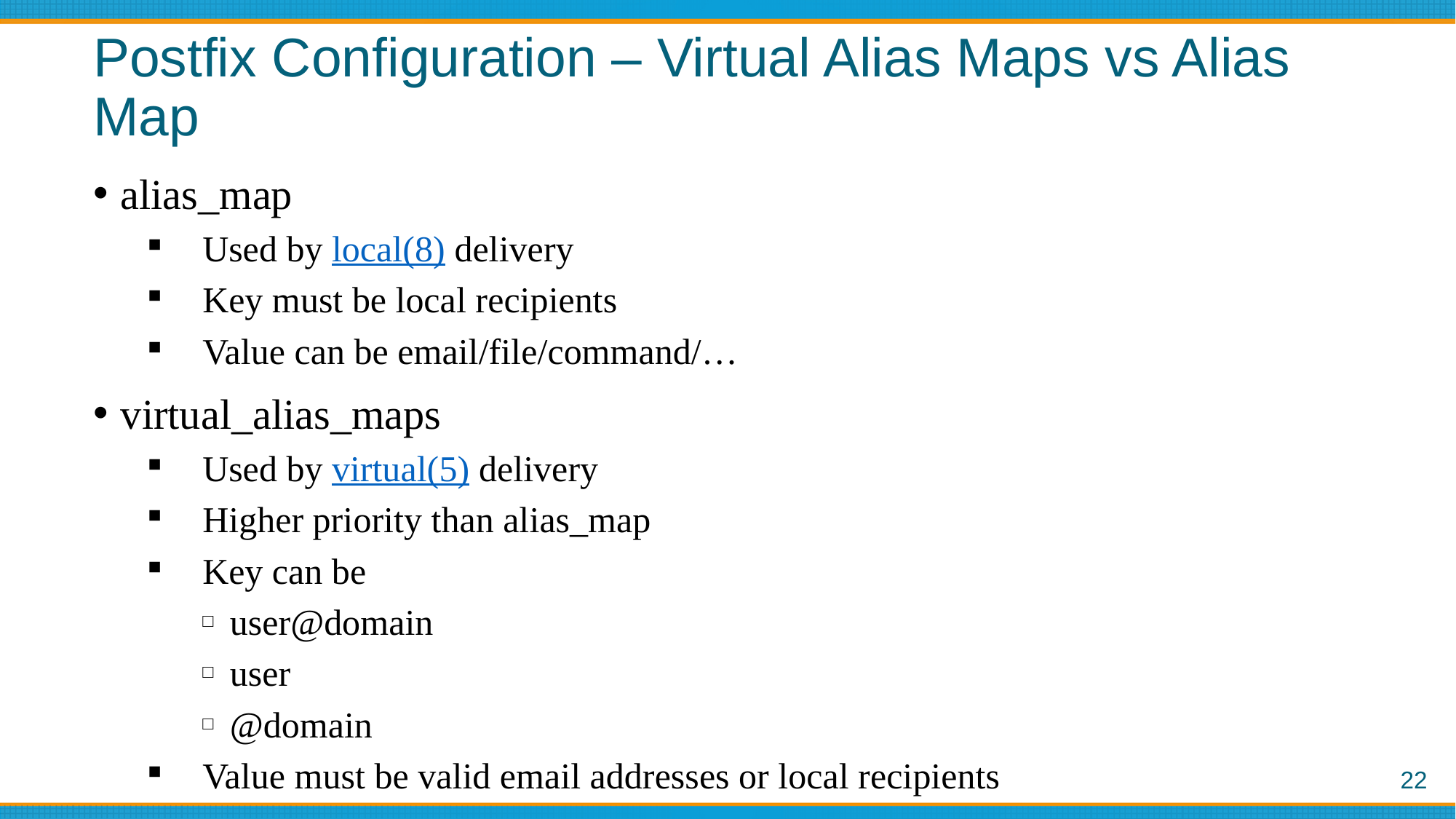

# Postfix Configuration – Virtual Alias Maps vs Alias Map
alias_map
Used by local(8) delivery
Key must be local recipients
Value can be email/file/command/…
virtual_alias_maps
Used by virtual(5) delivery
Higher priority than alias_map
Key can be
user@domain
user
@domain
Value must be valid email addresses or local recipients

22